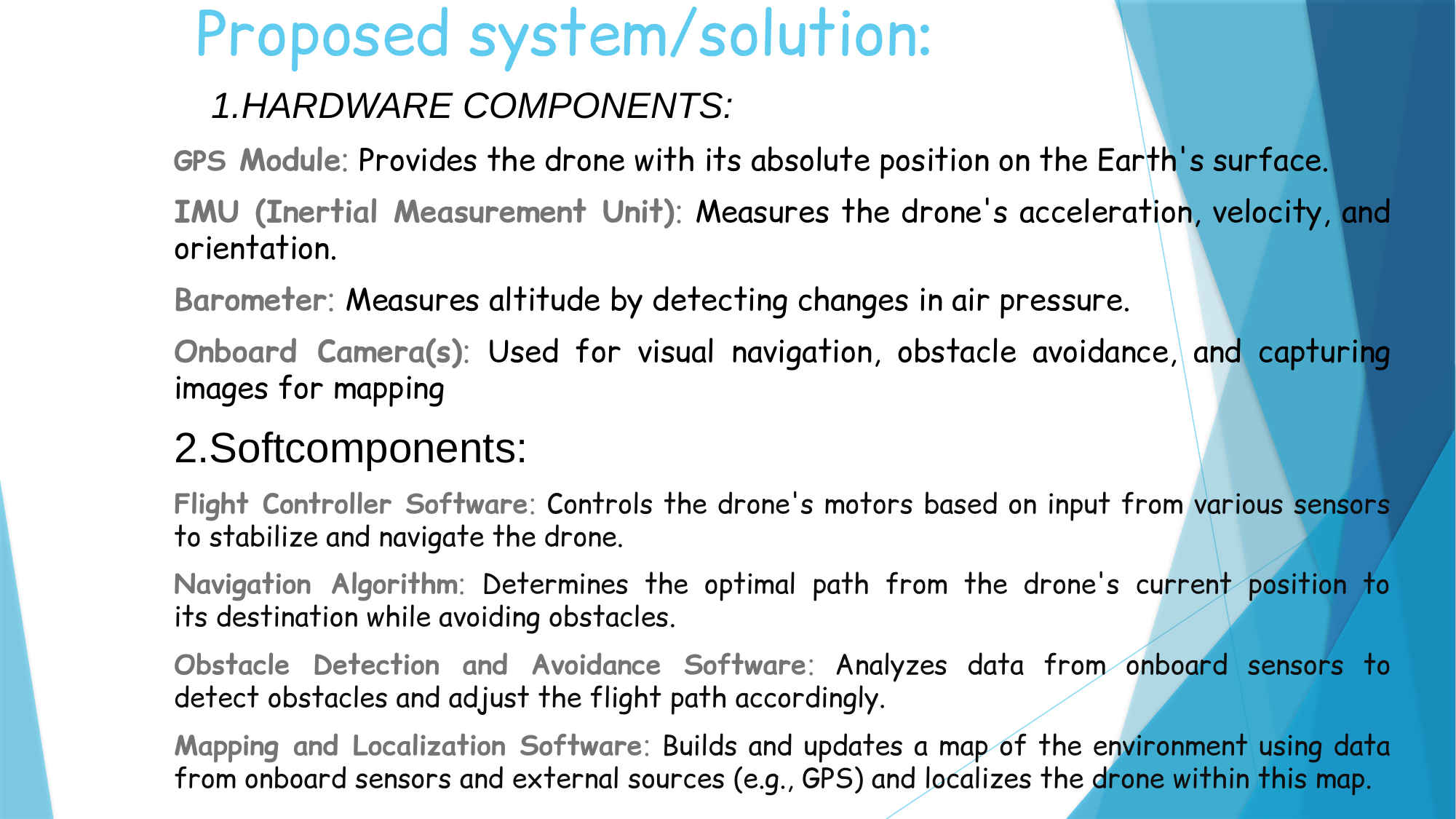

1.HARDWARE COMPONENTS:
GPS Module: Provides the drone with its absolute position on the Earth's surface.
IMU (Inertial Measurement Unit): Measures the drone's acceleration, velocity, and orientation.
Barometer: Measures altitude by detecting changes in air pressure.
Onboard Camera(s): Used for visual navigation, obstacle avoidance, and capturing images for mapping
2.Softcomponents:
Flight Controller Software: Controls the drone's motors based on input from various sensors to stabilize and navigate the drone.
Navigation Algorithm: Determines the optimal path from the drone's current position to its destination while avoiding obstacles.
Obstacle Detection and Avoidance Software: Analyzes data from onboard sensors to detect obstacles and adjust the flight path accordingly.
Mapping and Localization Software: Builds and updates a map of the environment using data from onboard sensors and external sources (e.g., GPS) and localizes the drone within this map.

# Proposed system/solution: